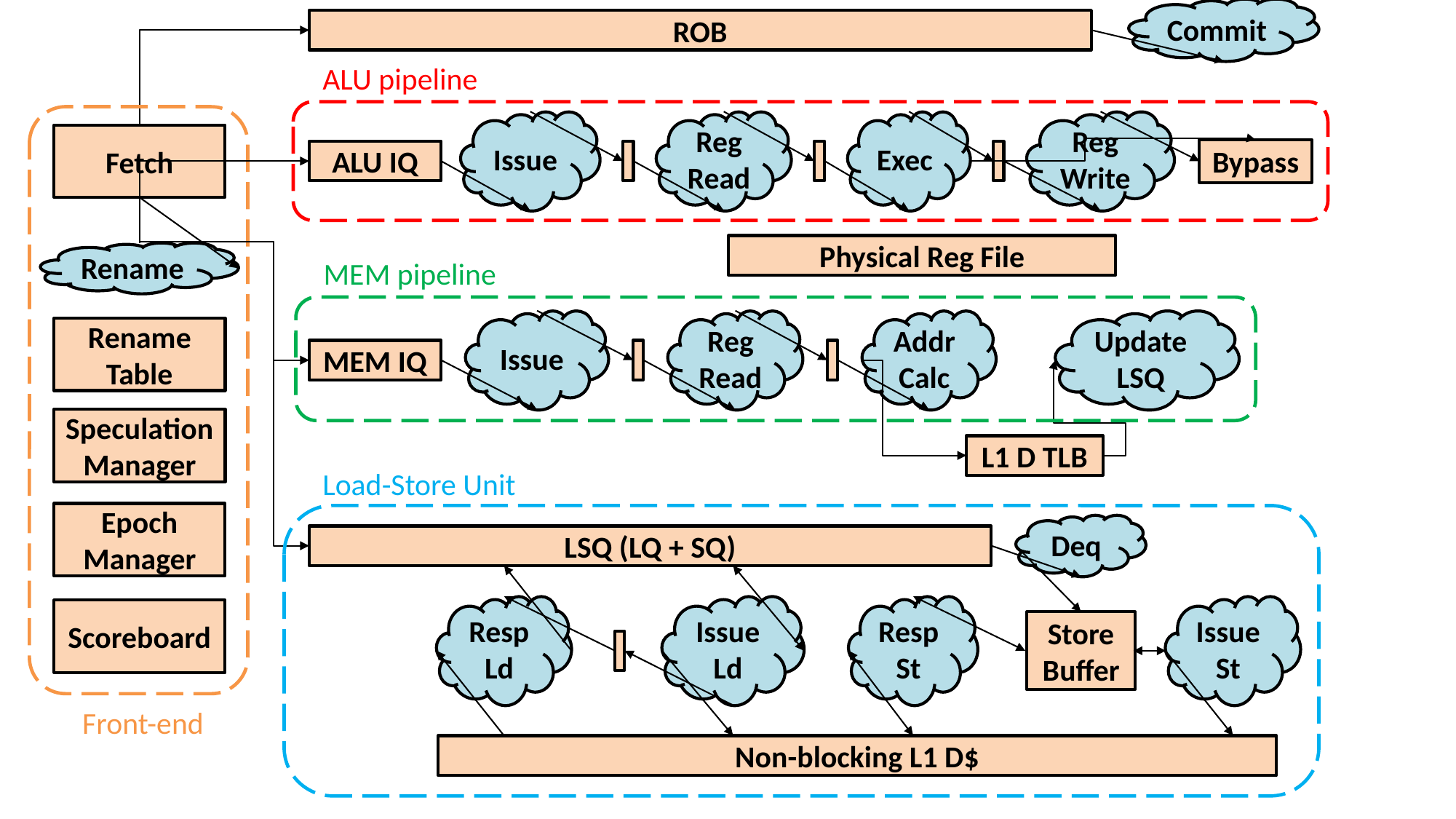

Commit
ROB
ALU pipeline

Issue
Reg
Read
Exec
Reg
Write
Fetch
Bypass
ALU IQ

Physical Reg File
Rename
MEM pipeline

Issue
Reg
Read
Addr
Calc
Update
LSQ
Rename
Table
MEM IQ

Speculation
Manager
L1 D TLB
Load-Store Unit
Epoch
Manager

Deq
LSQ (LQ + SQ)
Resp
Ld
Issue
Ld
Resp
St
Issue
St
Scoreboard
Store
Buffer

Front-end
Non-blocking L1 D$